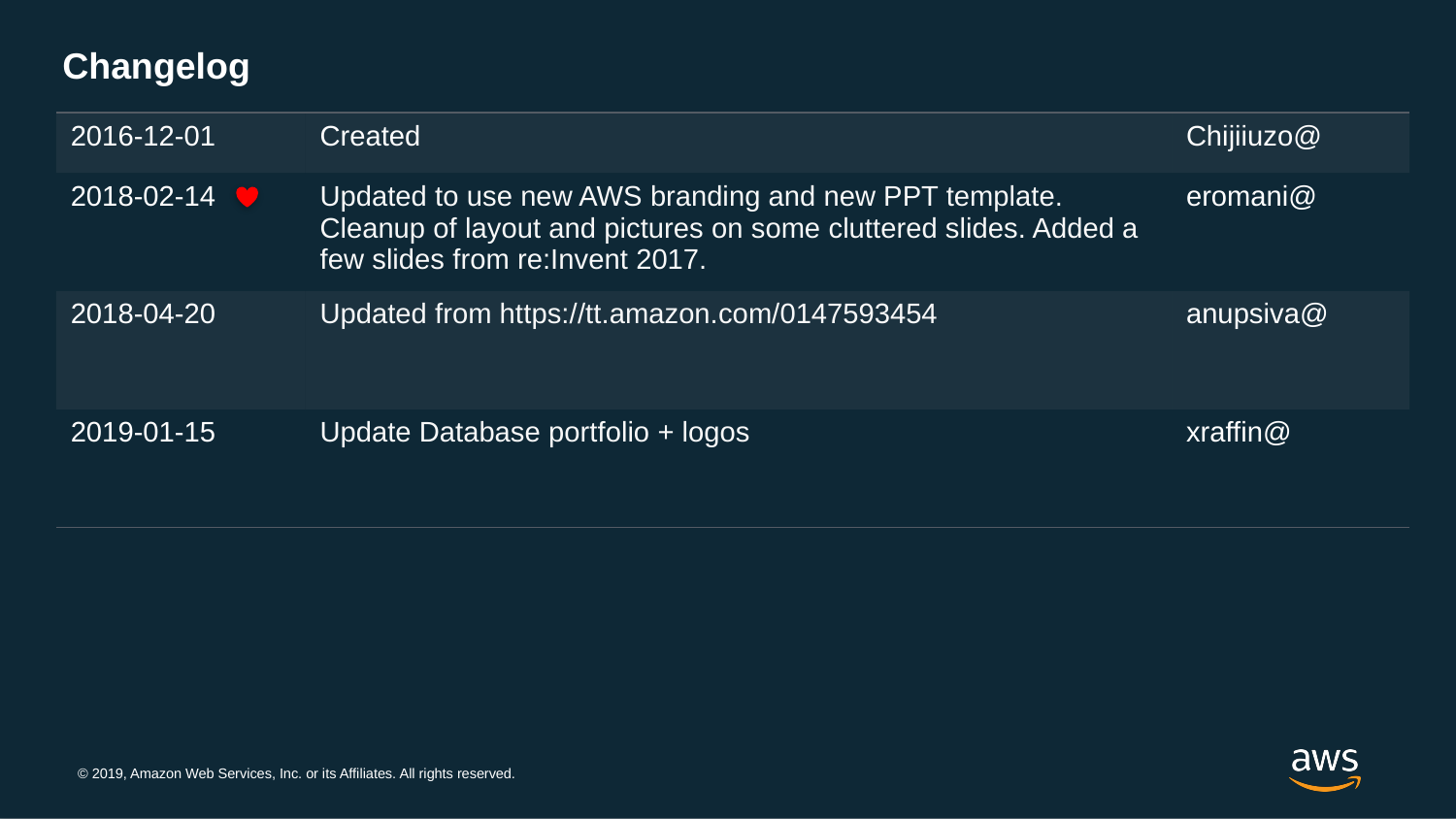

Changelog
| 2016-12-01 | Created | Chijiiuzo@ |
| --- | --- | --- |
| 2018-02-14 | Updated to use new AWS branding and new PPT template. Cleanup of layout and pictures on some cluttered slides. Added a few slides from re:Invent 2017. | eromani@ |
| 2018-04-20 | Updated from https://tt.amazon.com/0147593454 | anupsiva@ |
| 2019-01-15 | Update Database portfolio + logos | xraffin@ |